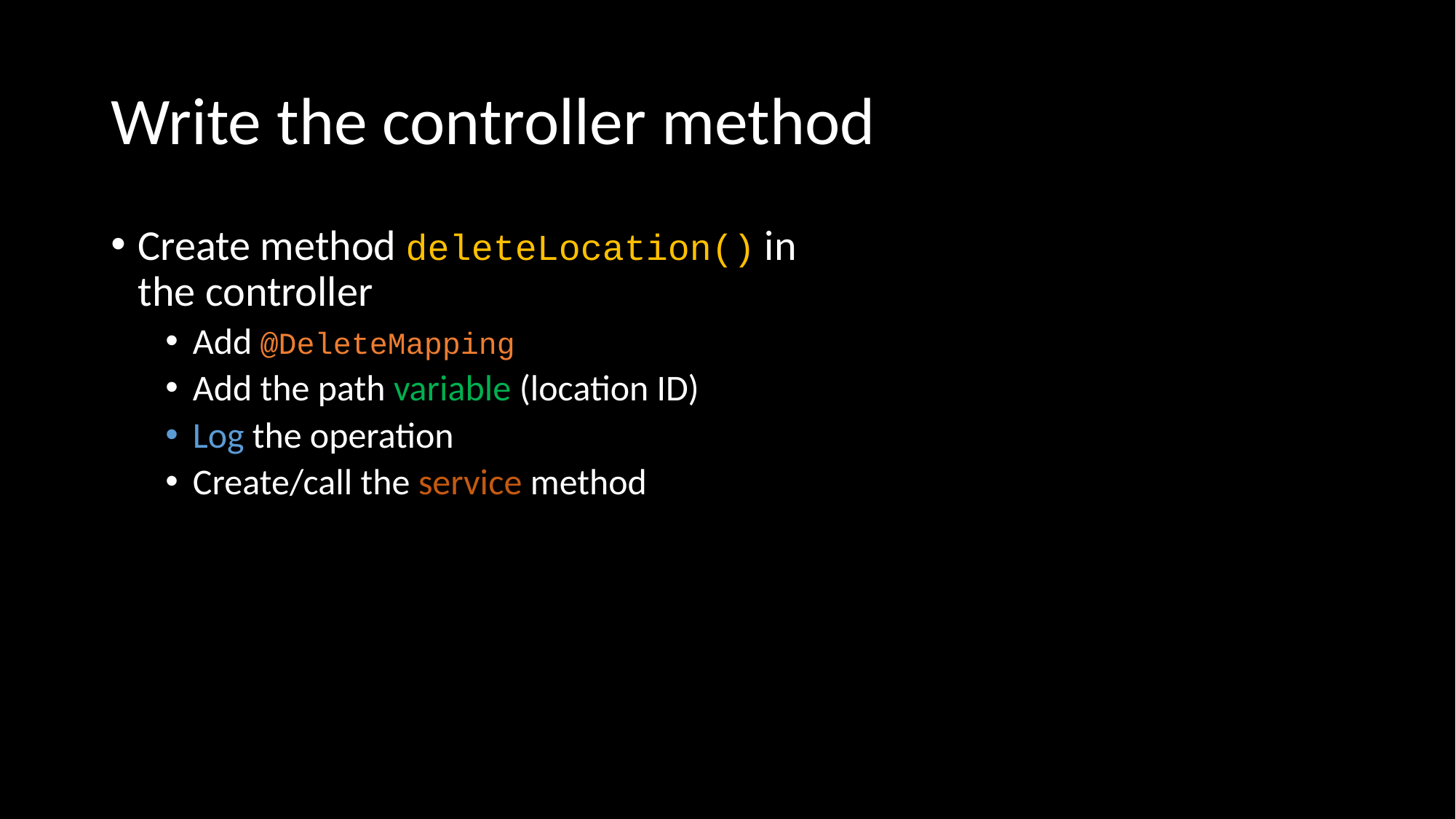

# Write the controller method
Create method deleteLocation() in the controller
Add @DeleteMapping
Add the path variable (location ID)
Log the operation
Create/call the service method